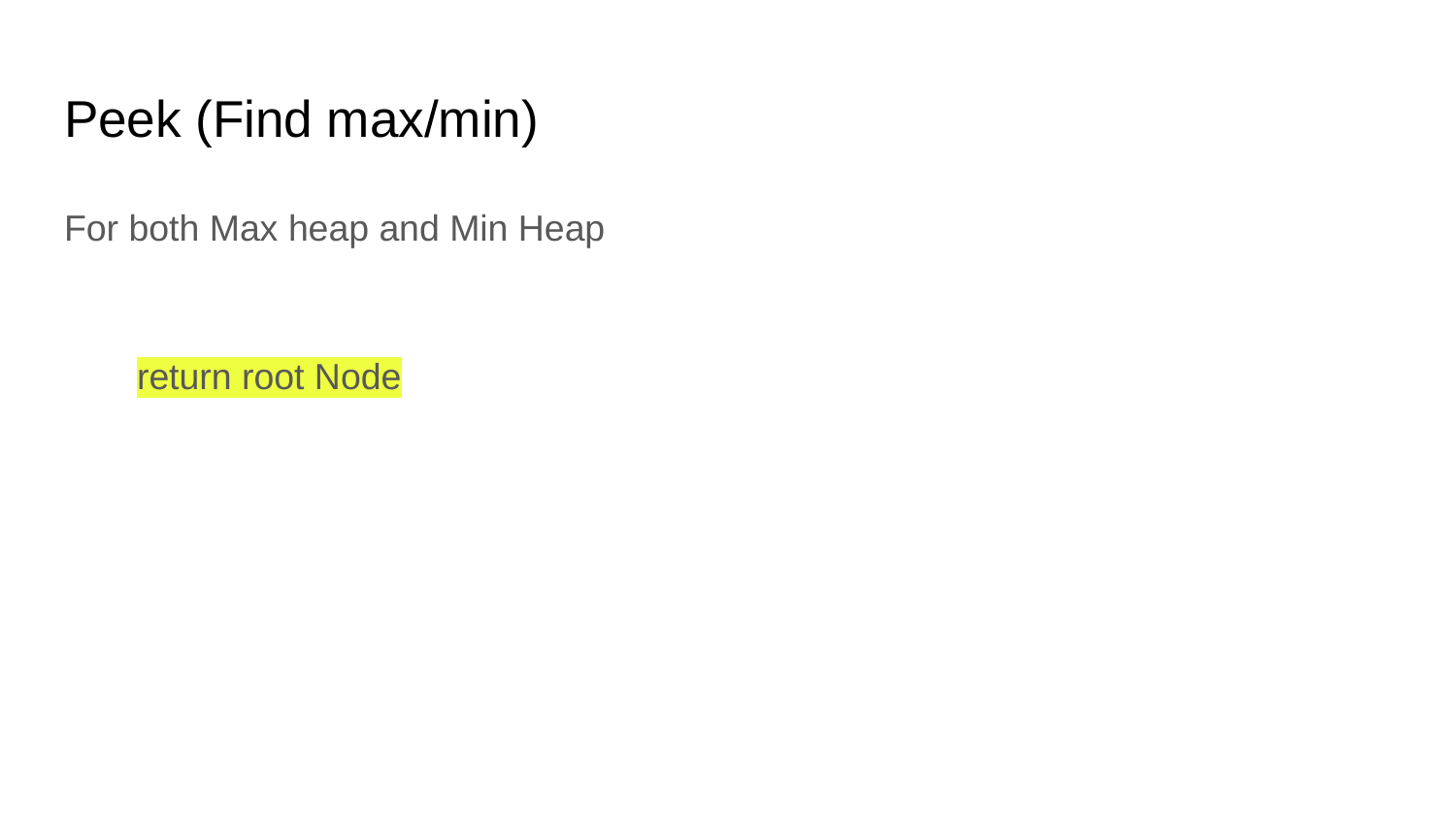

# Peek (Find max/min)
For both Max heap and Min Heap

return root Node